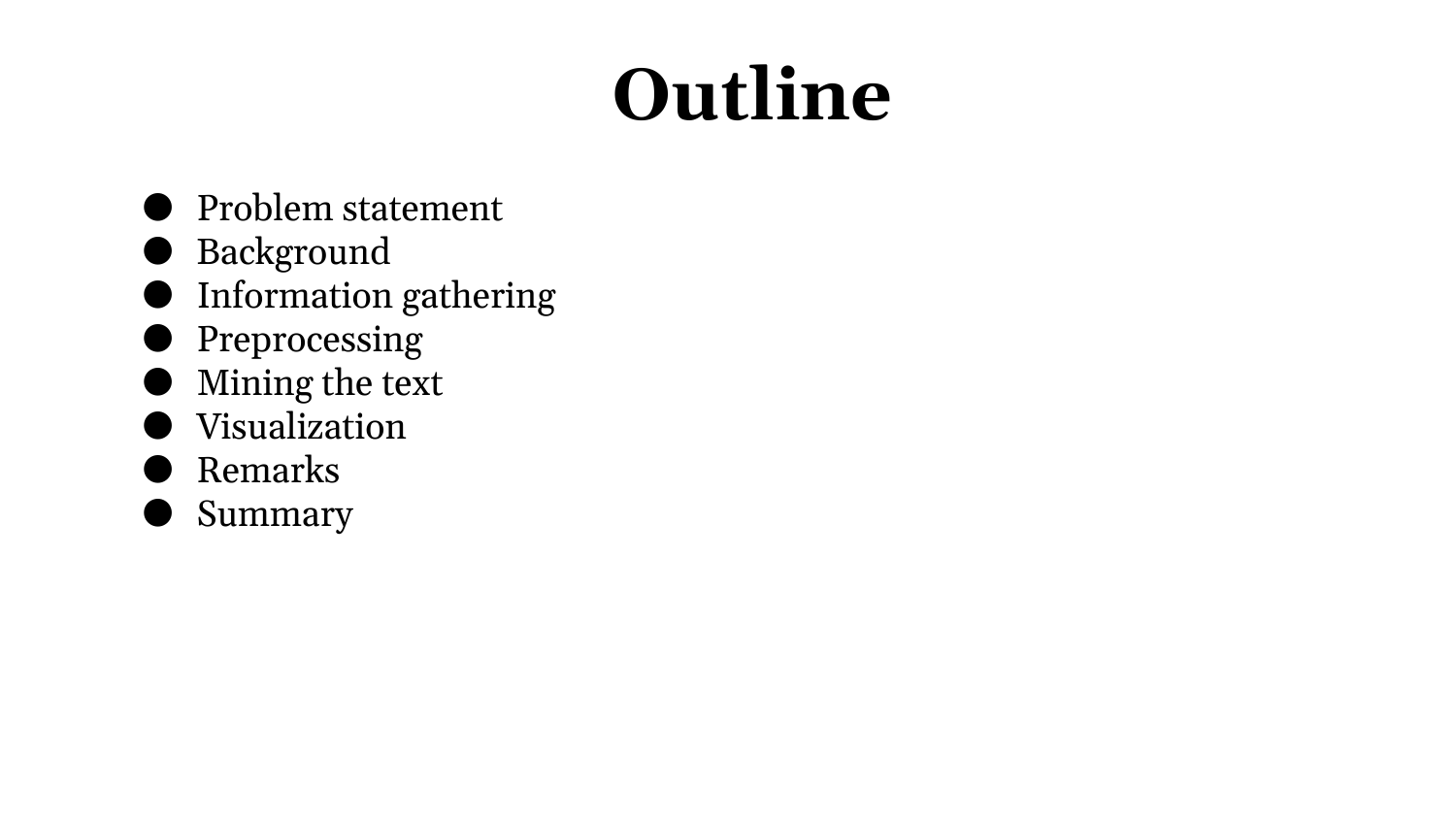

# Outline
Problem statement
Background
Information gathering
Preprocessing
Mining the text
Visualization
Remarks
Summary